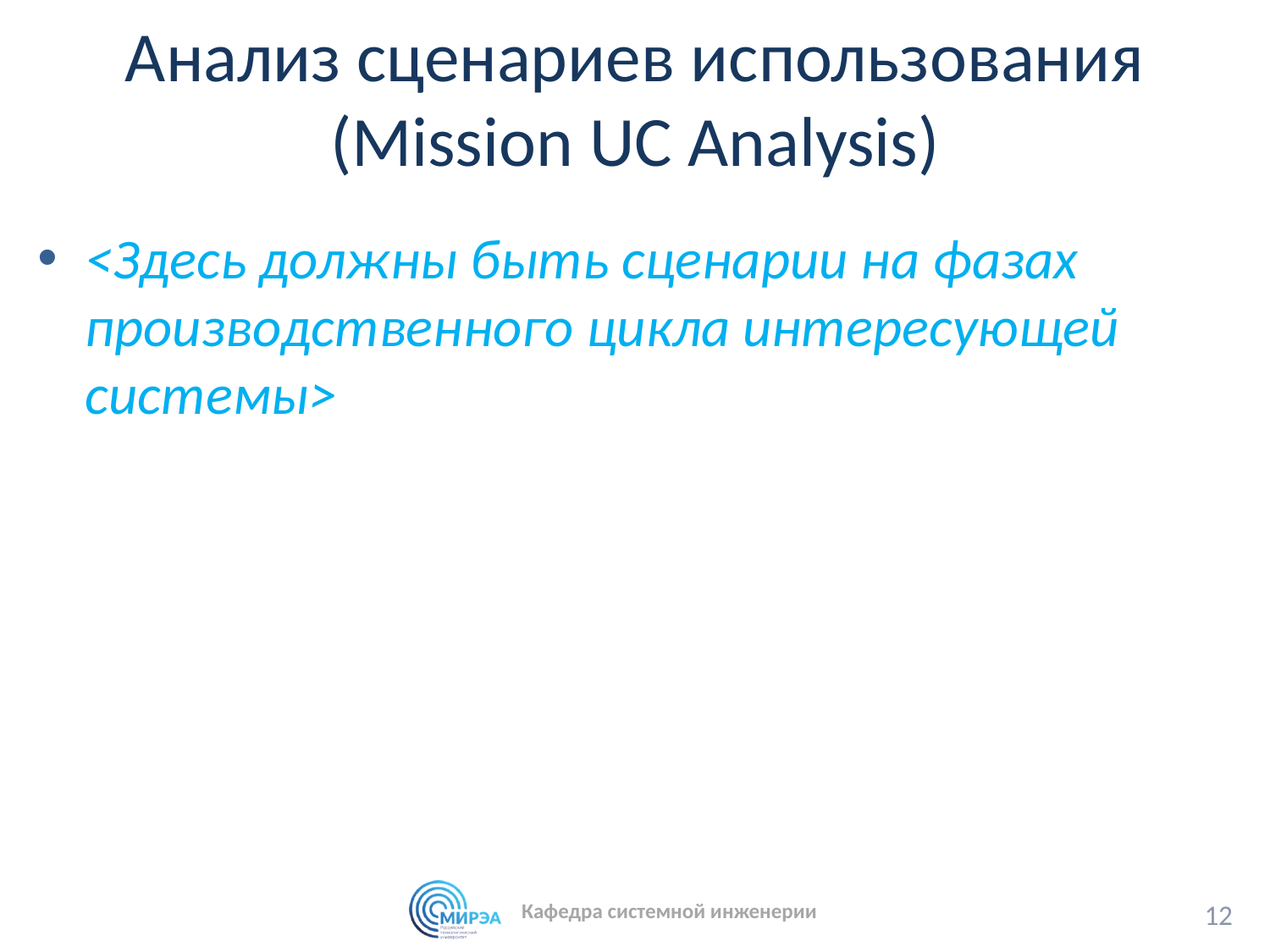

# Анализ сценариев использования (Mission UC Analysis)
<Здесь должны быть сценарии на фазах производственного цикла интересующей системы>
12